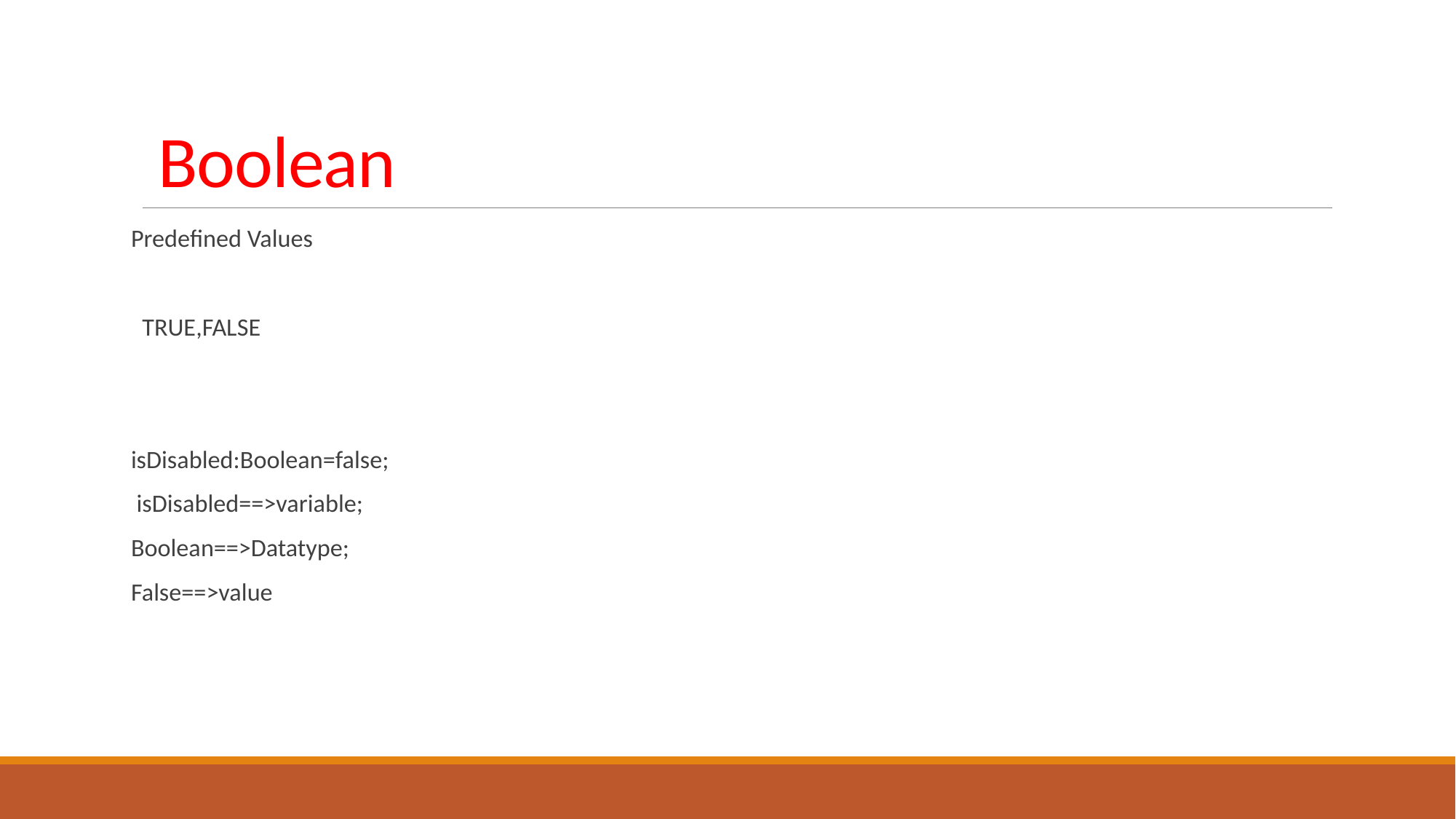

# Boolean
Predefined Values

  TRUE,FALSE

isDisabled:Boolean=false;
 isDisabled==>variable;
Boolean==>Datatype;
False==>value